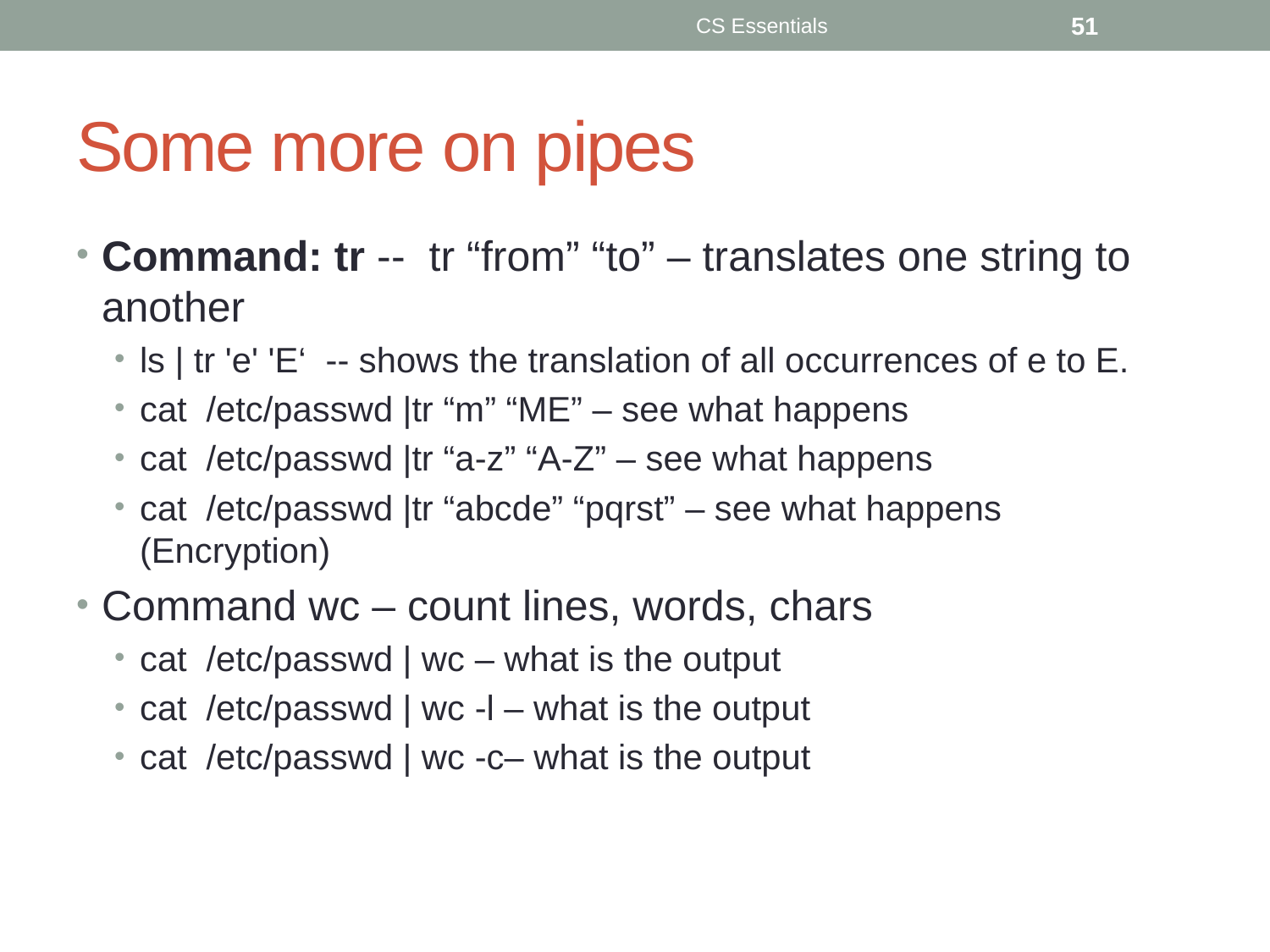

CS Essentials
51
# Some more on pipes
Command: tr --  tr “from” “to” – translates one string to another
ls | tr 'e' 'E‘  -- shows the translation of all occurrences of e to E.
cat  /etc/passwd |tr “m” “ME” – see what happens
cat  /etc/passwd |tr “a-z” “A-Z” – see what happens
cat  /etc/passwd |tr “abcde” “pqrst” – see what happens (Encryption)
Command wc – count lines, words, chars
cat  /etc/passwd | wc – what is the output
cat  /etc/passwd | wc -l – what is the output
cat  /etc/passwd | wc -c– what is the output